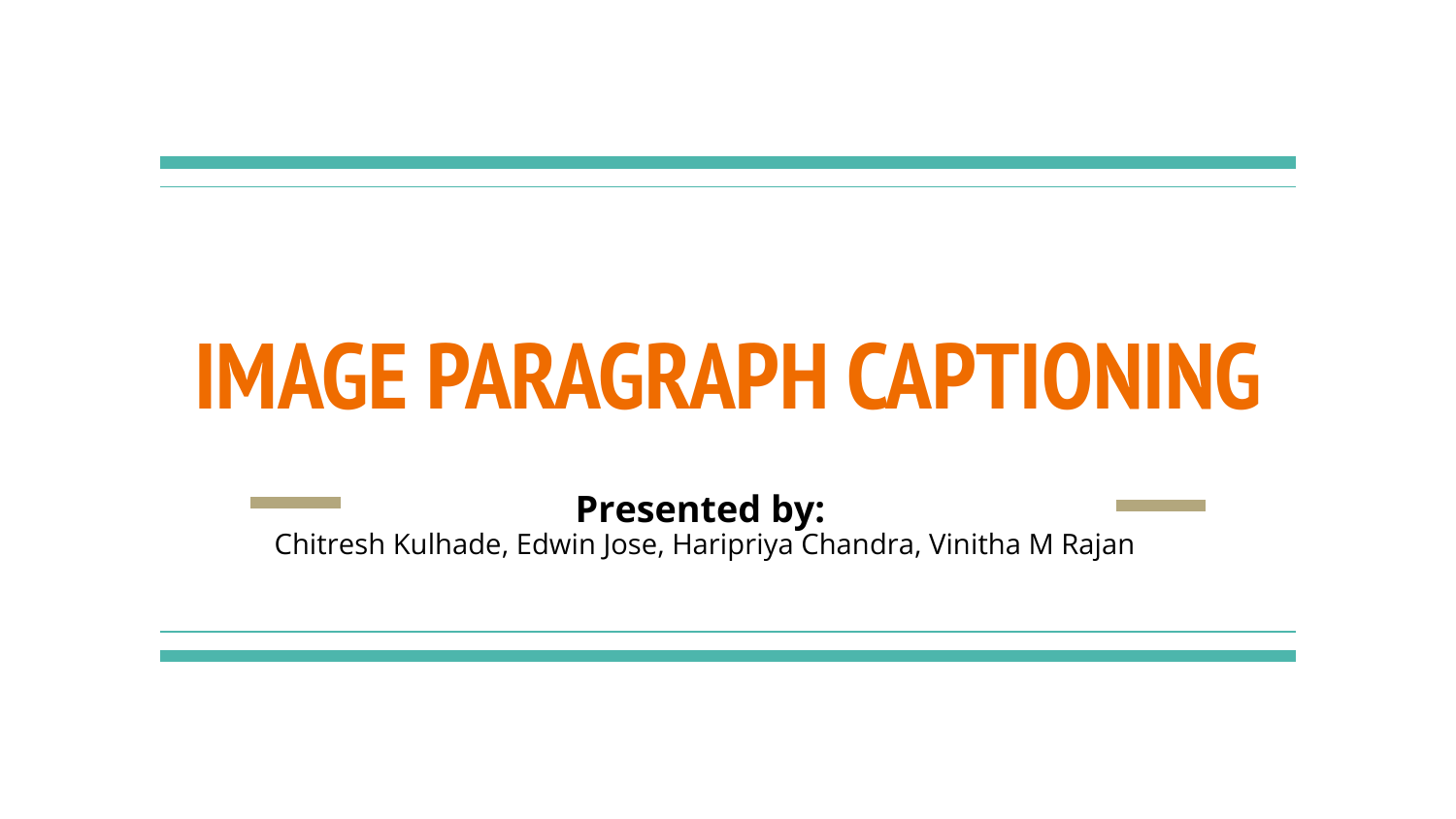

# IMAGE PARAGRAPH CAPTIONING
Presented by:
Chitresh Kulhade, Edwin Jose, Haripriya Chandra, Vinitha M Rajan